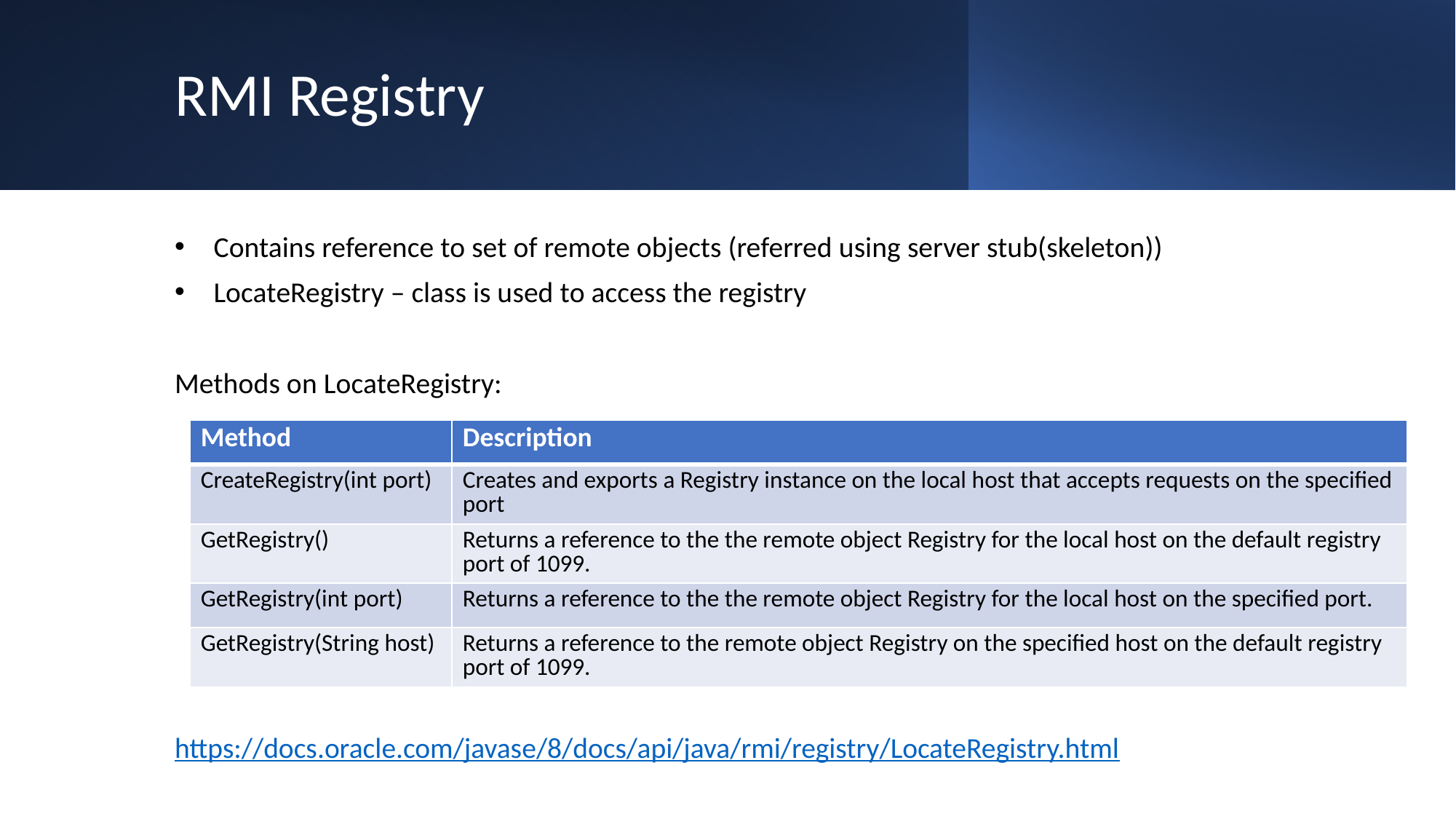

# RMI Registry
Contains reference to set of remote objects (referred using server stub(skeleton))
LocateRegistry – class is used to access the registry

Methods on LocateRegistry:

https://docs.oracle.com/javase/8/docs/api/java/rmi/registry/LocateRegistry.html

| Method | Description |
| --- | --- |
| CreateRegistry(int port) | Creates and exports a Registry instance on the local host that accepts requests on the specified port |
| GetRegistry() | Returns a reference to the the remote object Registry for the local host on the default registry port of 1099. |
| GetRegistry(int port) | Returns a reference to the the remote object Registry for the local host on the specified port. |
| GetRegistry(String host) | Returns a reference to the remote object Registry on the specified host on the default registry port of 1099. |
IN5020 - Group Session - Java RMI
4